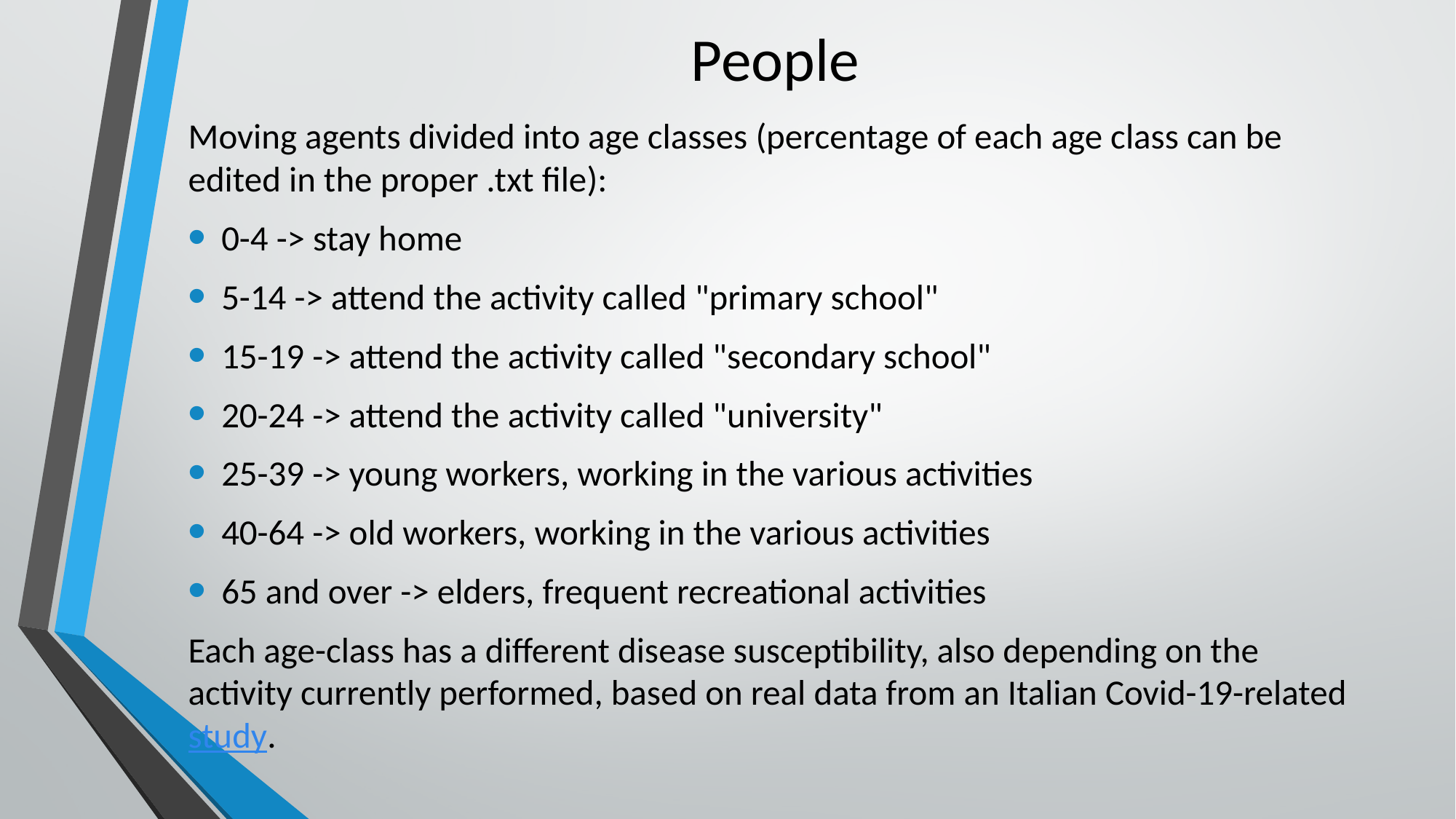

# People
Moving agents divided into age classes (percentage of each age class can be edited in the proper .txt file):
0-4 -> stay home
5-14 -> attend the activity called "primary school"
15-19 -> attend the activity called "secondary school"
20-24 -> attend the activity called "university"
25-39 -> young workers, working in the various activities
40-64 -> old workers, working in the various activities
65 and over -> elders, frequent recreational activities
Each age-class has a different disease susceptibility, also depending on the activity currently performed, based on real data from an Italian Covid-19-related study.